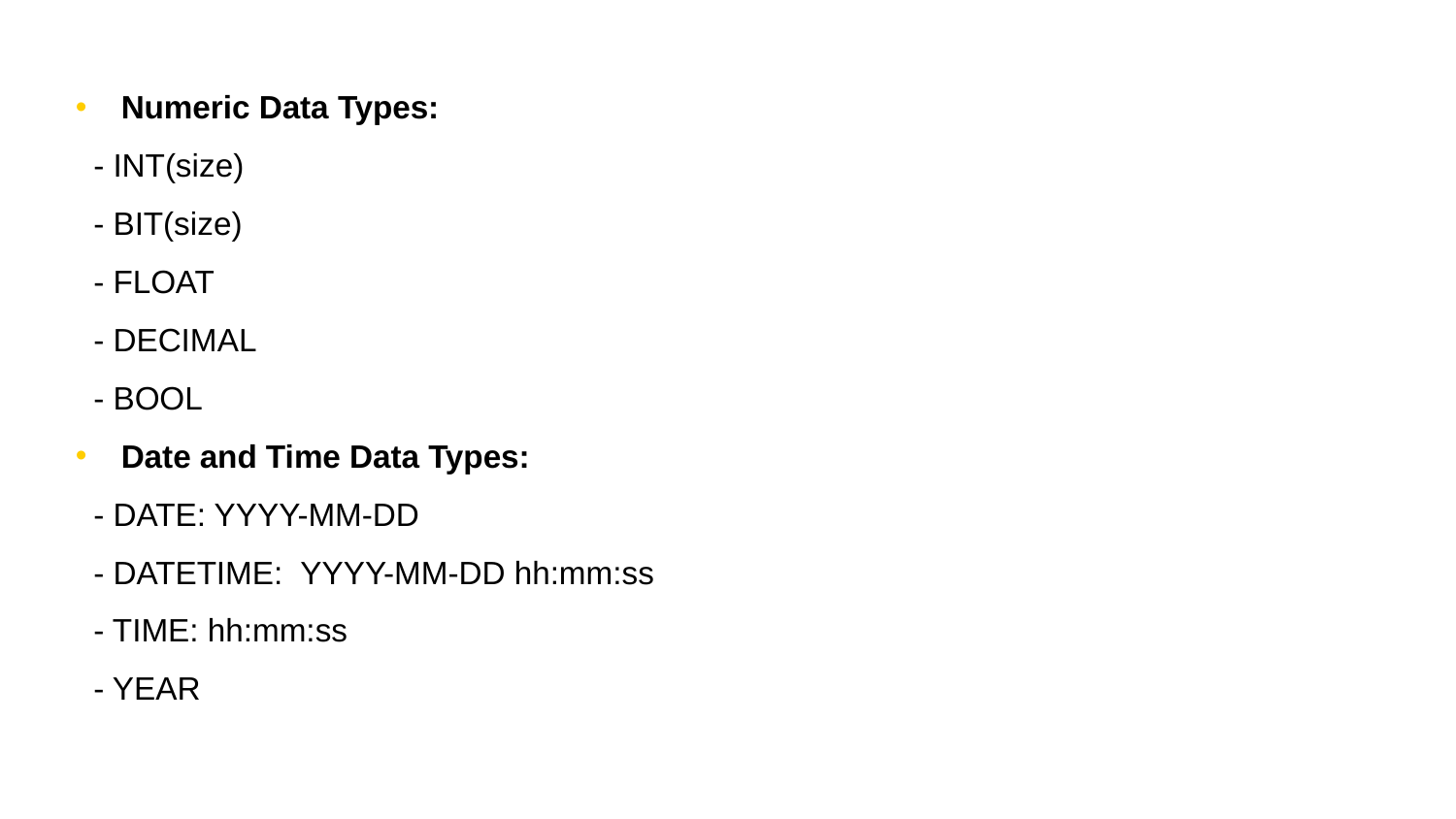

Numeric Data Types:
  - INT(size)
  - BIT(size)
  - FLOAT
  - DECIMAL
  - BOOL
Date and Time Data Types:
  - DATE: YYYY-MM-DD
  - DATETIME:  YYYY-MM-DD hh:mm:ss
  - TIME: hh:mm:ss
  - YEAR